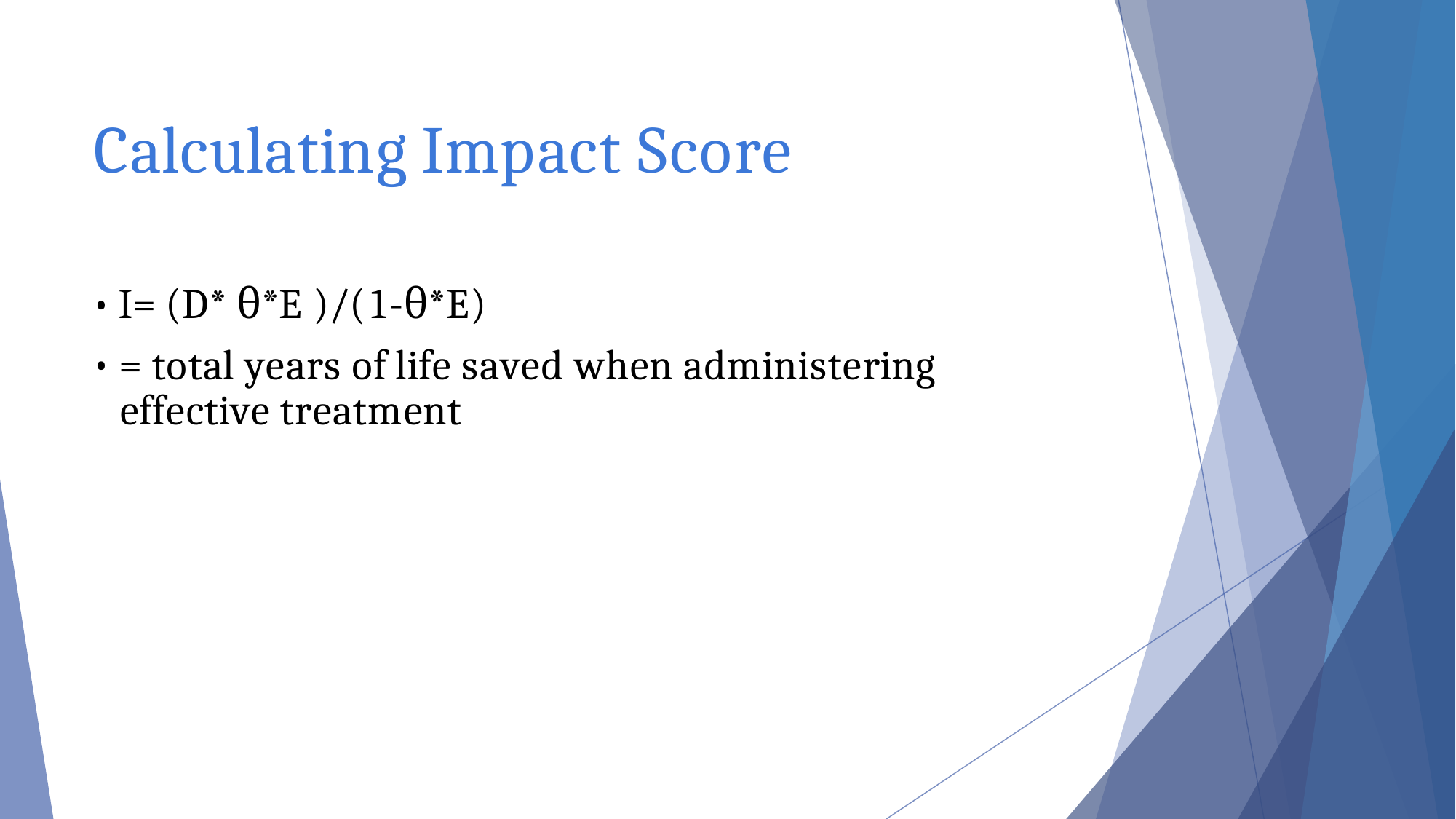

# Calculating Impact Score
I= (D* θ*E )/(1-θ*E)
= total years of life saved when administering effective treatment